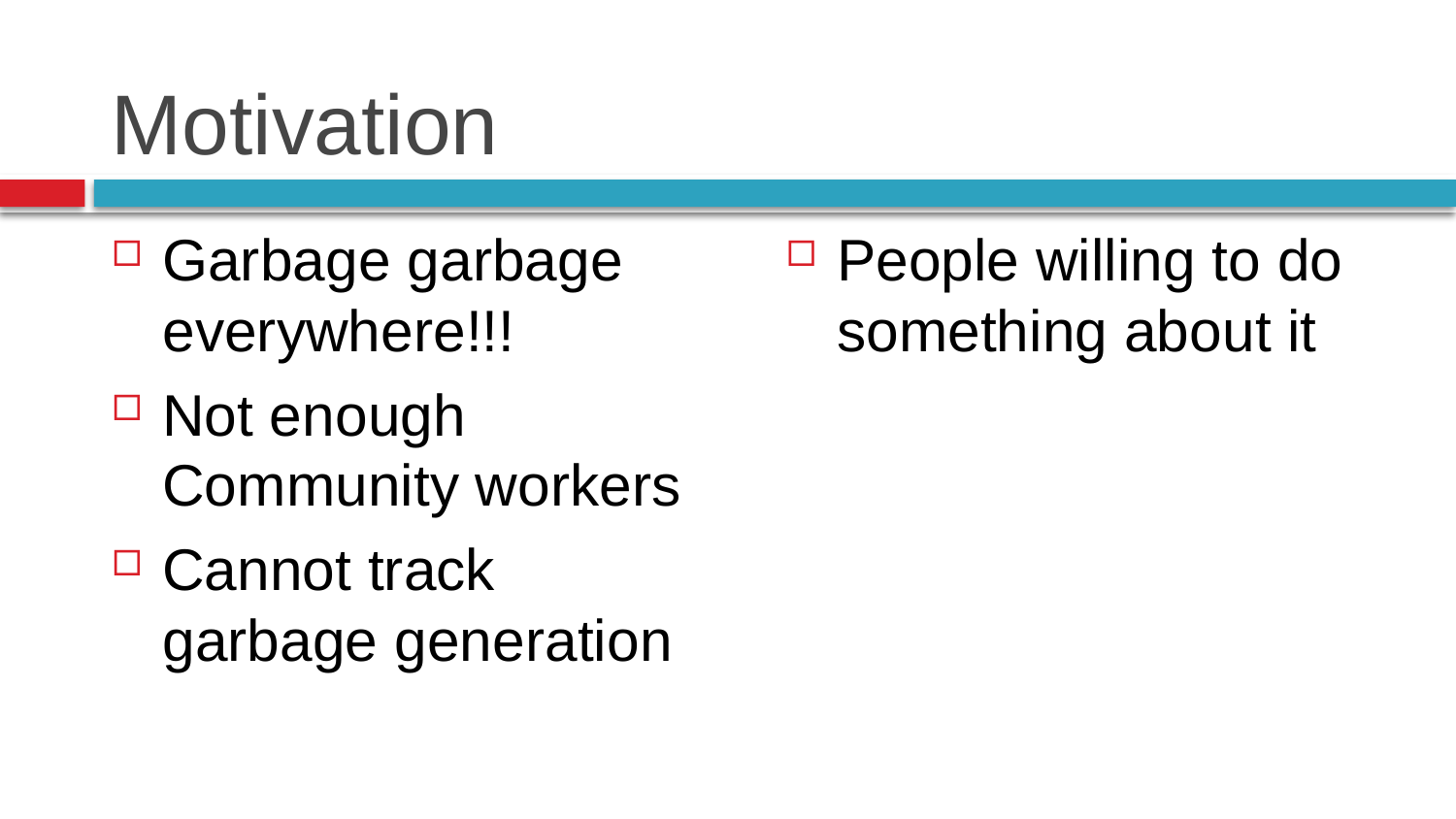

# Motivation
People willing to do something about it
Garbage garbage everywhere!!!
Not enough Community workers
Cannot track garbage generation